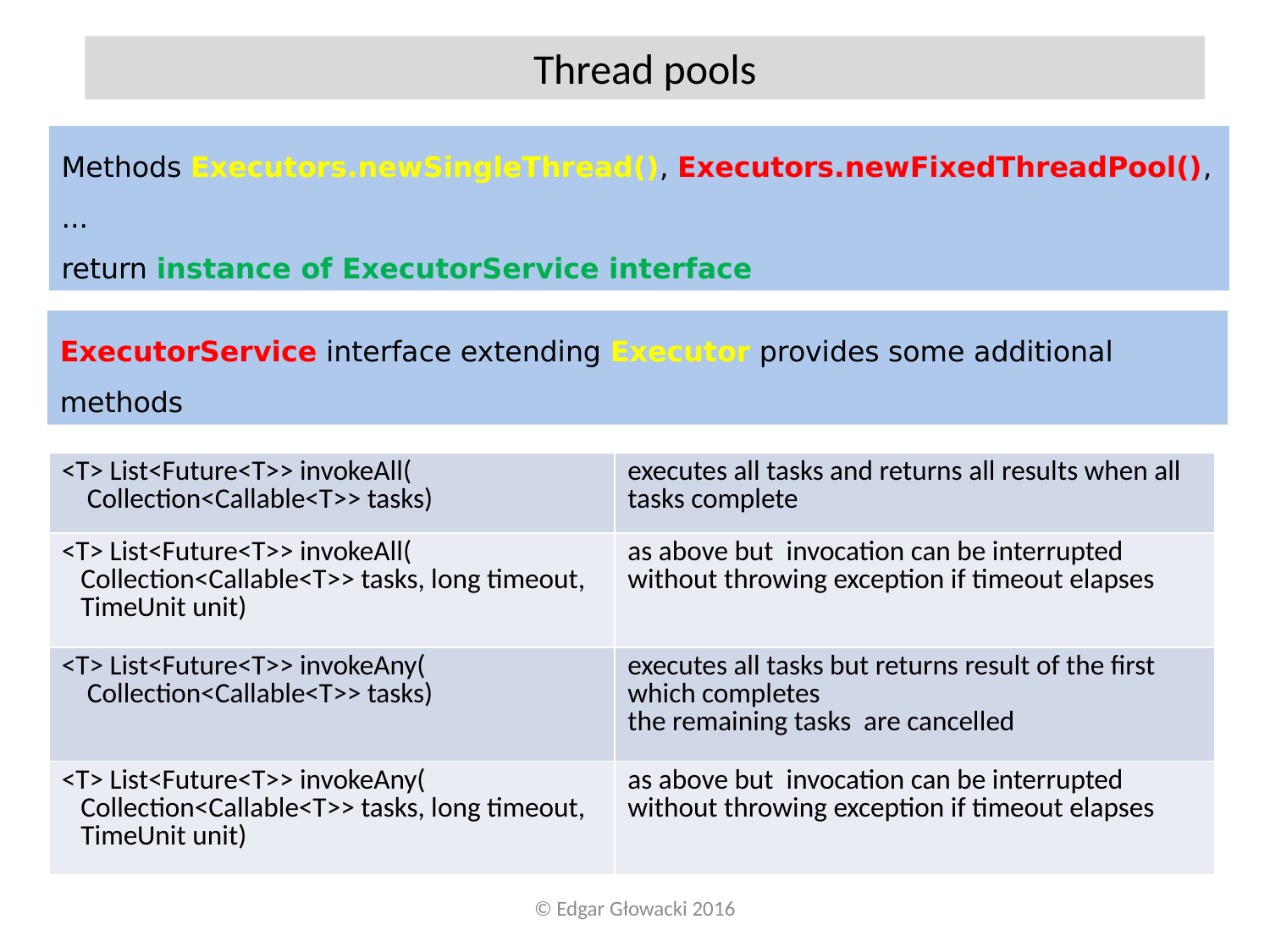

Thread pools
Methods Executors.newSingleThread(), Executors.newFixedThreadPool(), ...
return instance of ExecutorService interface
ExecutorService interface extending Executor provides some additional methods
| <T> List<Future<T>> invokeAll( Collection<Callable<T>> tasks) | executes all tasks and returns all results when all tasks complete |
| --- | --- |
| <T> List<Future<T>> invokeAll( Collection<Callable<T>> tasks, long timeout, TimeUnit unit) | as above but invocation can be interrupted without throwing exception if timeout elapses |
| <T> List<Future<T>> invokeAny( Collection<Callable<T>> tasks) | executes all tasks but returns result of the first which completes the remaining tasks are cancelled |
| <T> List<Future<T>> invokeAny( Collection<Callable<T>> tasks, long timeout, TimeUnit unit) | as above but invocation can be interrupted without throwing exception if timeout elapses |
© Edgar Głowacki 2016